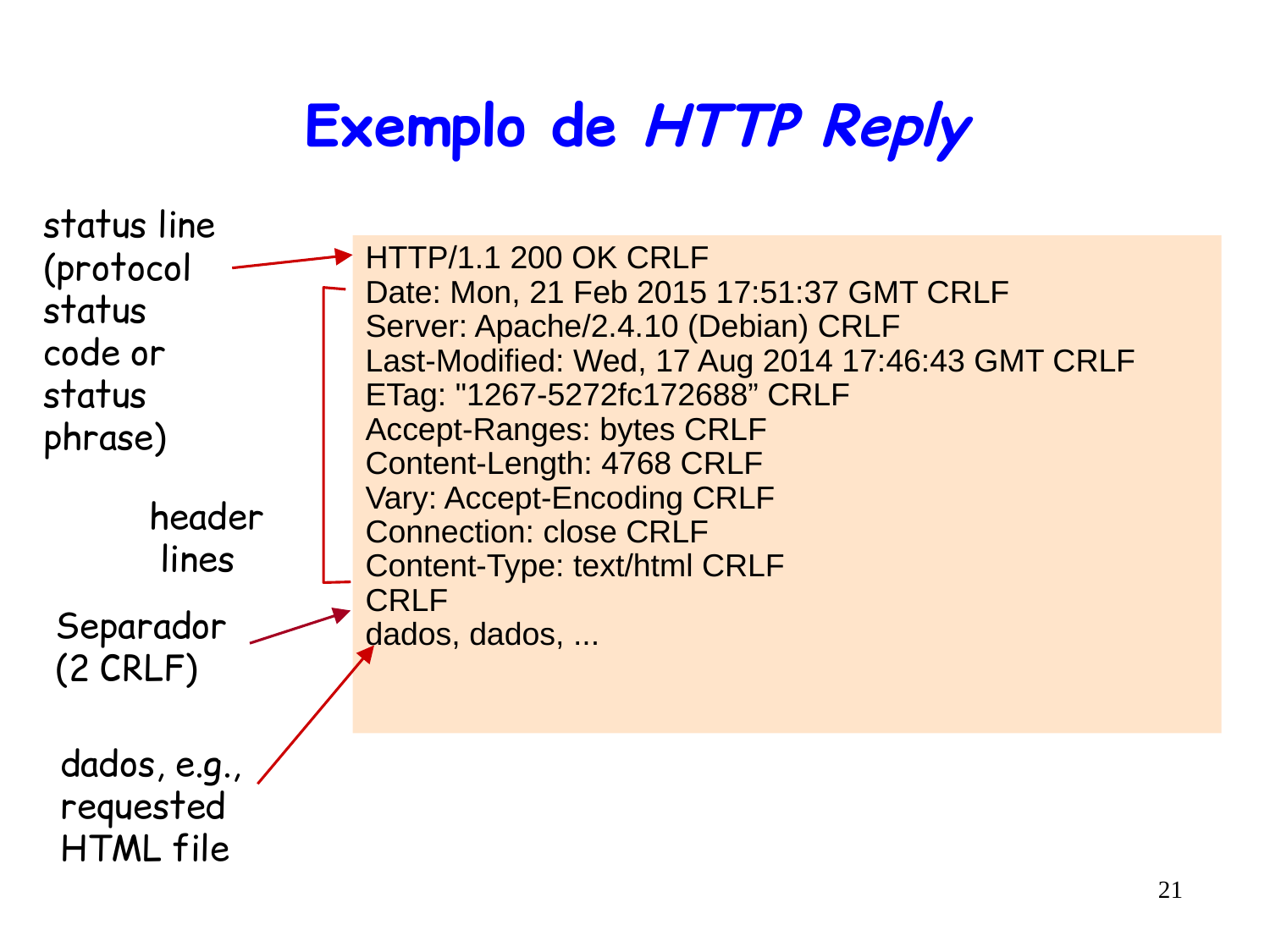

# Exemplo de HTTP Reply
status line
(protocol
status code or
status phrase)
HTTP/1.1 200 OK CRLF
Date: Mon, 21 Feb 2015 17:51:37 GMT CRLF
Server: Apache/2.4.10 (Debian) CRLF
Last-Modified: Wed, 17 Aug 2014 17:46:43 GMT CRLF
ETag: "1267-5272fc172688” CRLF
Accept-Ranges: bytes CRLF
Content-Length: 4768 CRLF
Vary: Accept-Encoding CRLF
Connection: close CRLF
Content-Type: text/html CRLF
CRLF
dados, dados, ...

header
 lines
Separador
(2 CRLF)
dados, e.g.,
requested
HTML file
21